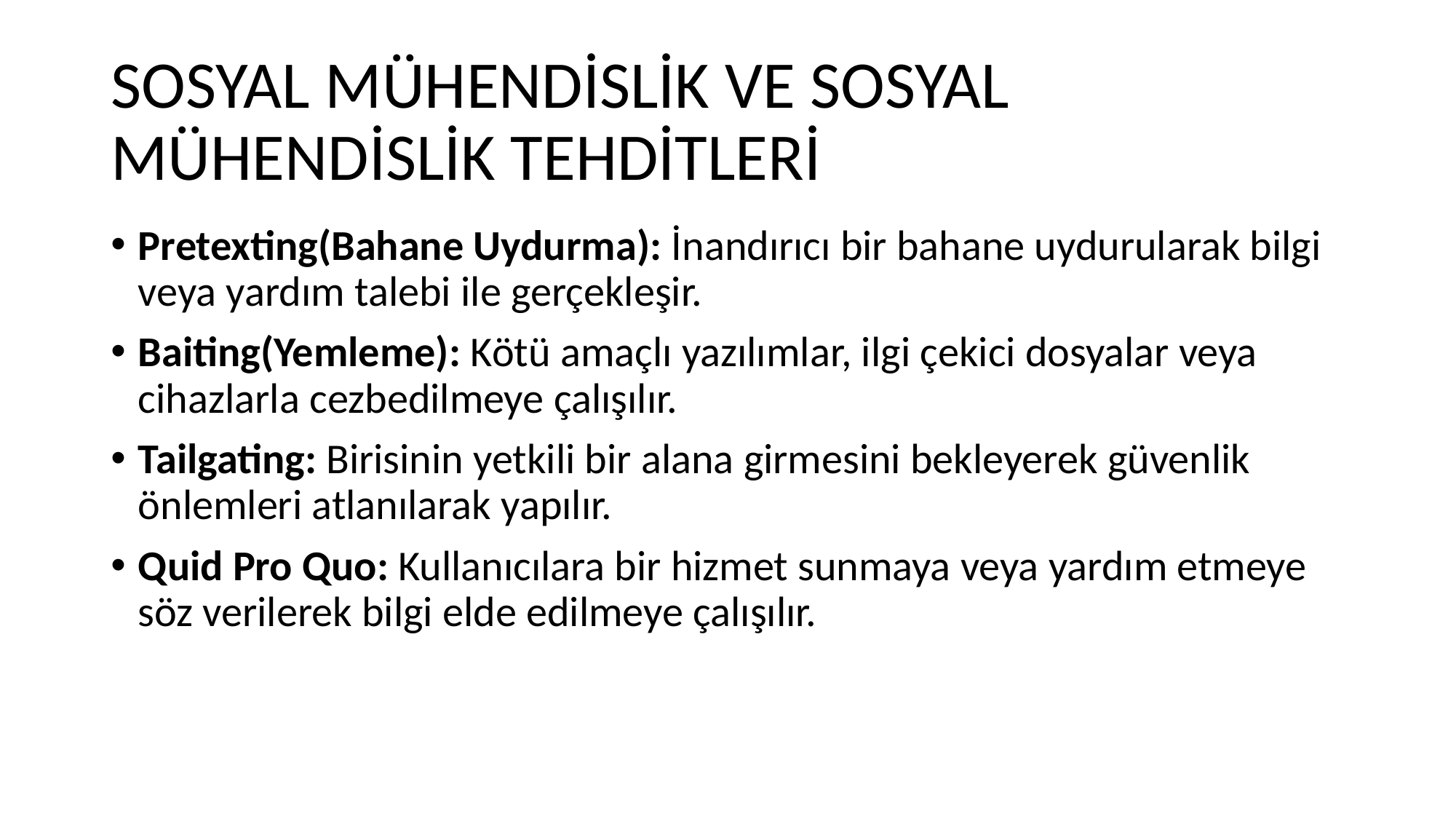

# SOSYAL MÜHENDİSLİK VE SOSYAL MÜHENDİSLİK TEHDİTLERİ
Pretexting(Bahane Uydurma): İnandırıcı bir bahane uydurularak bilgi veya yardım talebi ile gerçekleşir.
Baiting(Yemleme): Kötü amaçlı yazılımlar, ilgi çekici dosyalar veya cihazlarla cezbedilmeye çalışılır.
Tailgating: Birisinin yetkili bir alana girmesini bekleyerek güvenlik önlemleri atlanılarak yapılır.
Quid Pro Quo: Kullanıcılara bir hizmet sunmaya veya yardım etmeye söz verilerek bilgi elde edilmeye çalışılır.